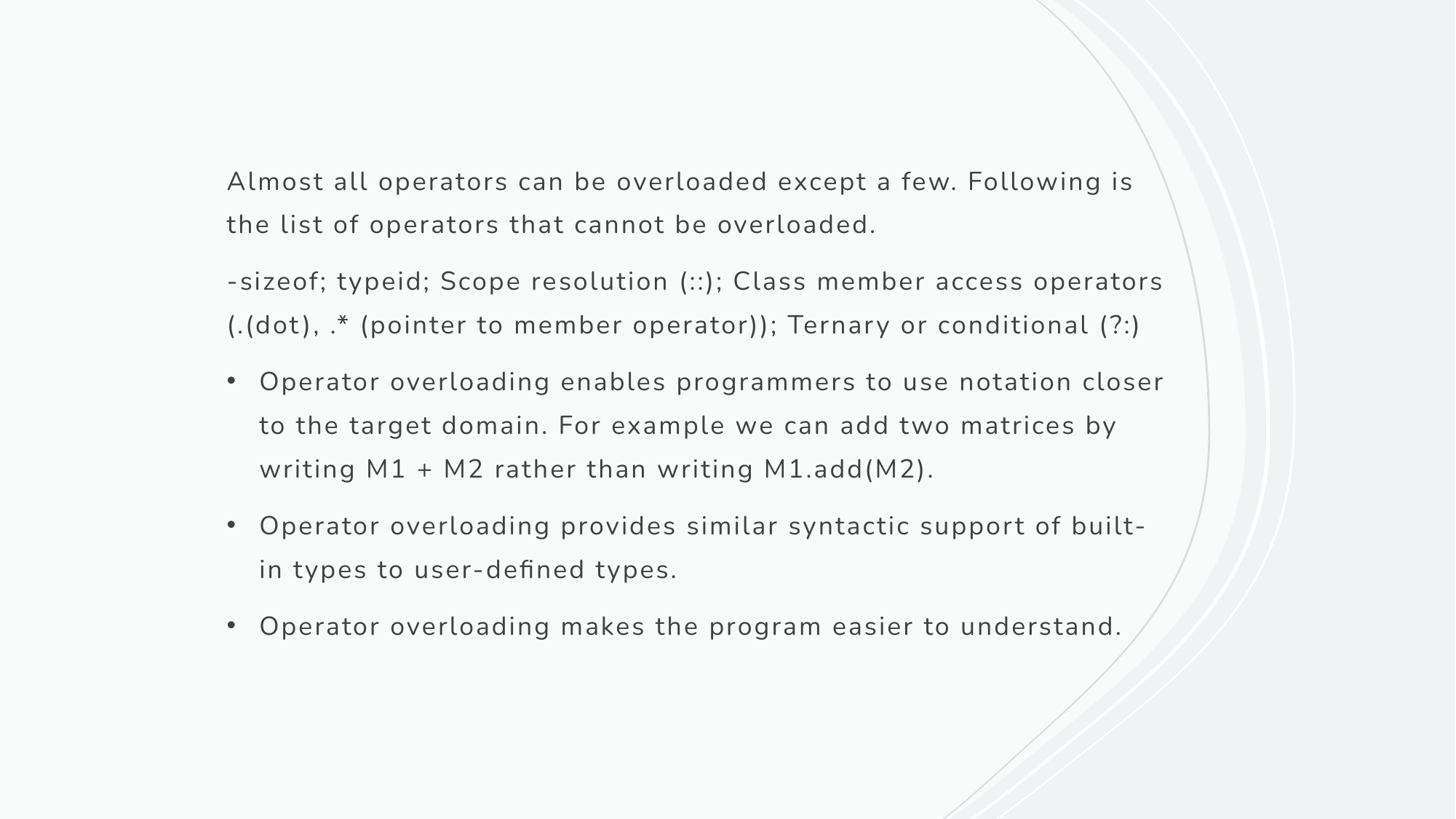

Almost all operators can be overloaded except a few. Following is the list of operators that cannot be overloaded.
-sizeof; typeid; Scope resolution (::); Class member access operators (.(dot), .* (pointer to member operator)); Ternary or conditional (?:)
Operator overloading enables programmers to use notation closer to the target domain. For example we can add two matrices by writing M1 + M2 rather than writing M1.add(M2).
Operator overloading provides similar syntactic support of built-in types to user-defined types.
Operator overloading makes the program easier to understand.